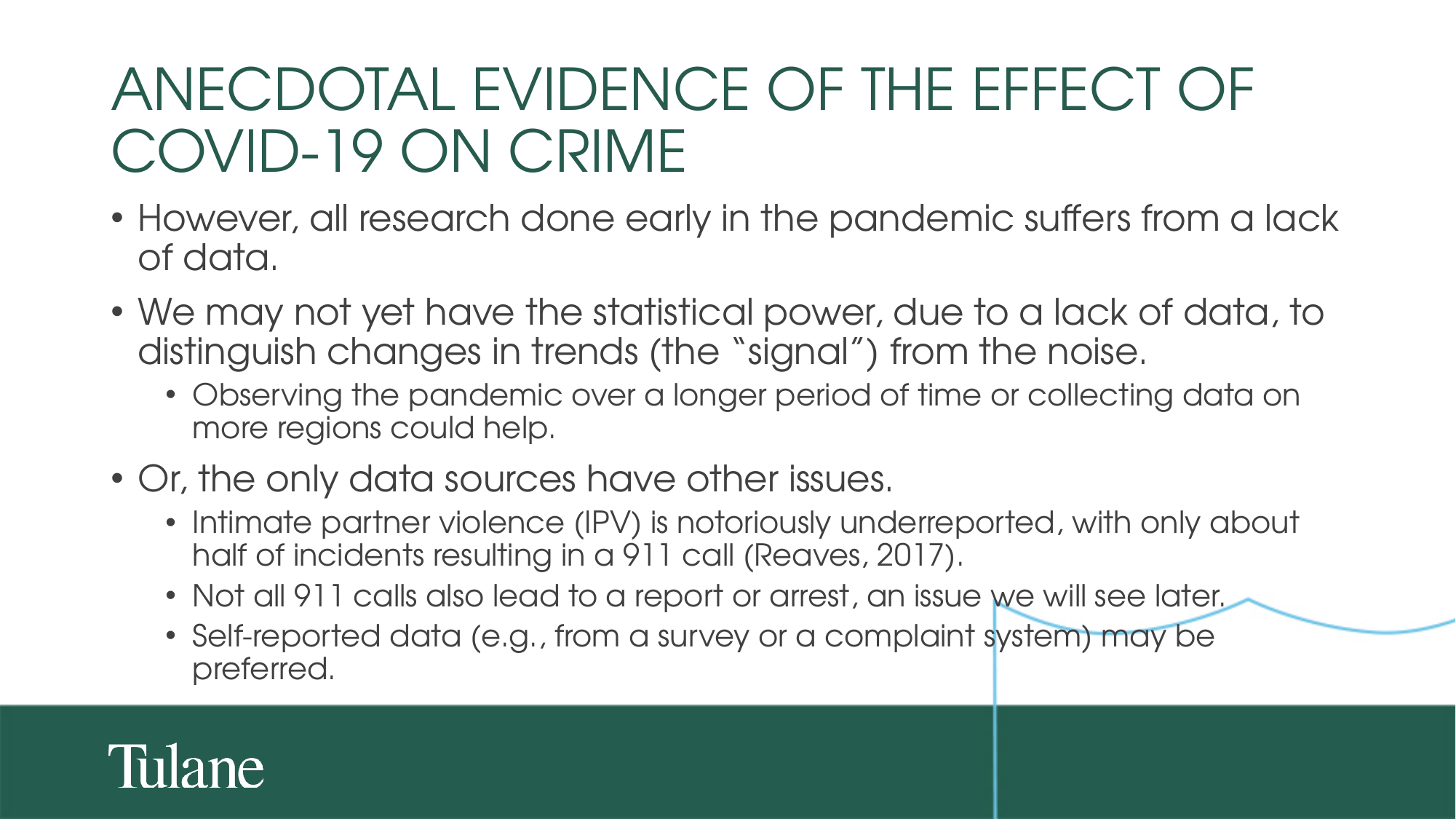

# Anecdotal evidence of the effect of COVID-19 on crime
However, all research done early in the pandemic suffers from a lack of data.
We may not yet have the statistical power, due to a lack of data, to distinguish changes in trends (the “signal”) from the noise.
Observing the pandemic over a longer period of time or collecting data on more regions could help.
Or, the only data sources have other issues.
Intimate partner violence (IPV) is notoriously underreported, with only about half of incidents resulting in a 911 call (Reaves, 2017).
Not all 911 calls also lead to a report or arrest, an issue we will see later.
Self-reported data (e.g., from a survey or a complaint system) may be preferred.